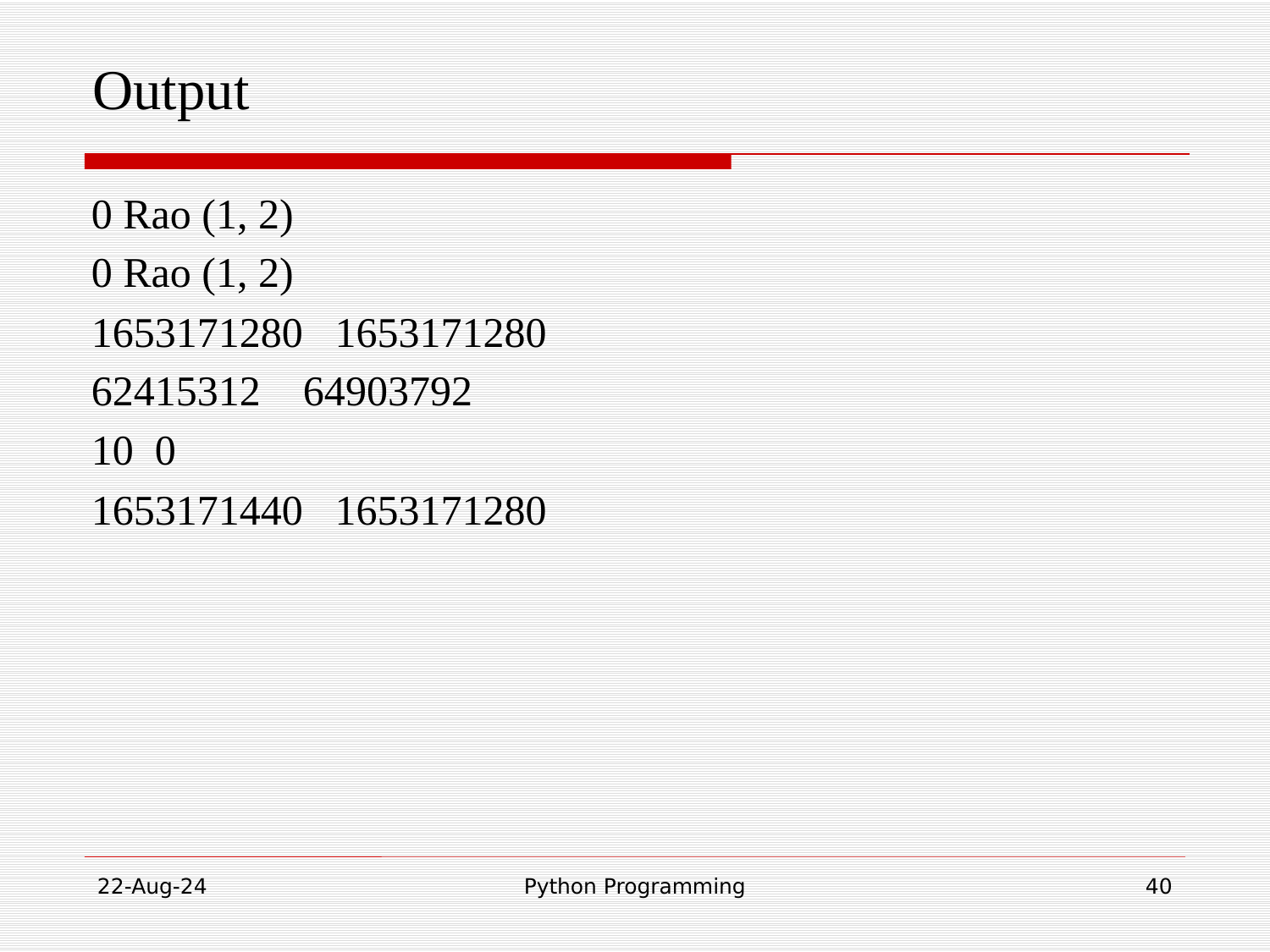

# Output
0 Rao (1, 2)
0 Rao (1, 2)
1653171280   1653171280
62415312    64903792
10  0
1653171440   1653171280
22-Aug-24
Python Programming
40